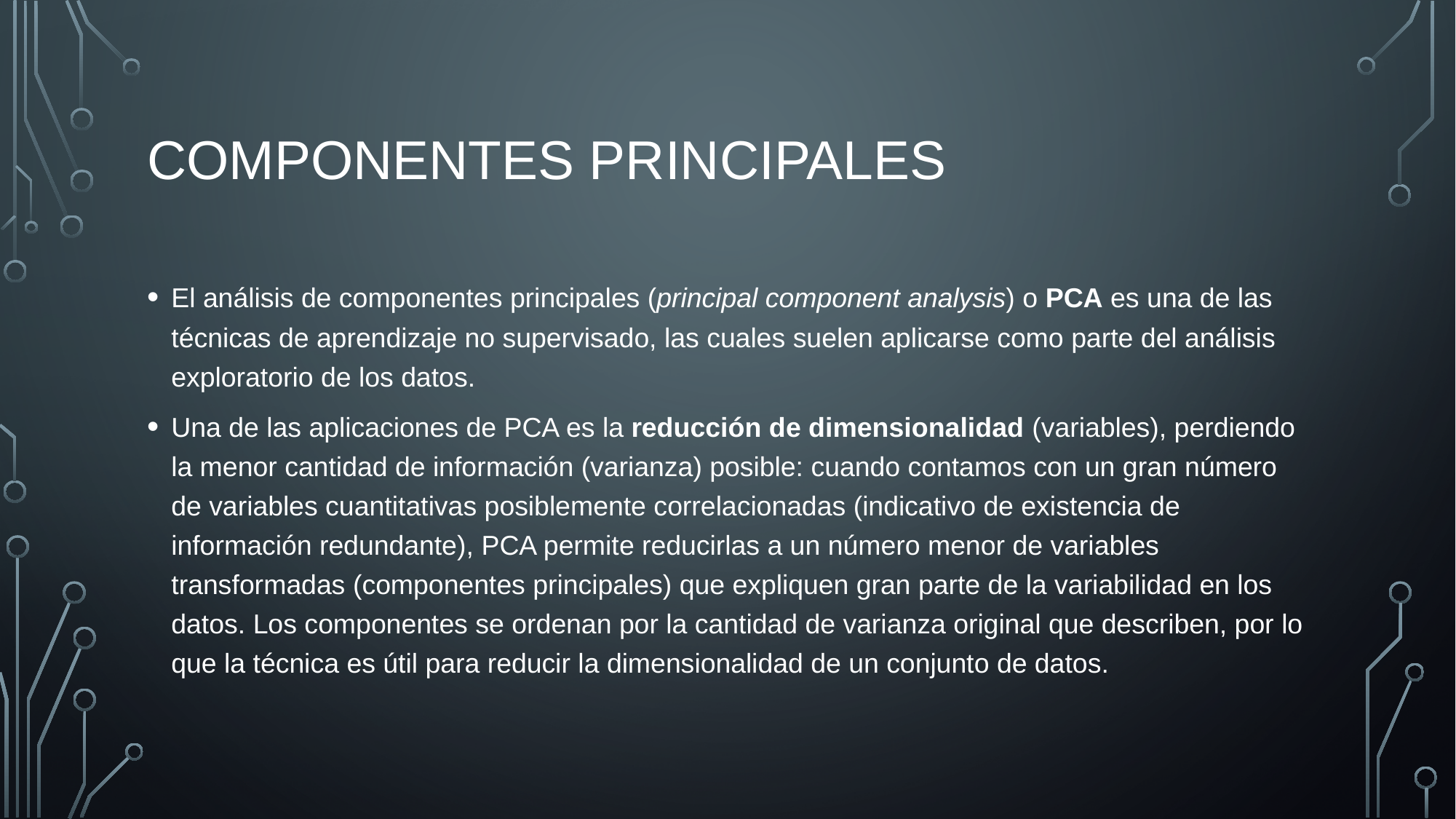

# COMPONENTES PRINCIPALES
El análisis de componentes principales (principal component analysis) o PCA es una de las técnicas de aprendizaje no supervisado, las cuales suelen aplicarse como parte del análisis exploratorio de los datos.
Una de las aplicaciones de PCA es la reducción de dimensionalidad (variables), perdiendo la menor cantidad de información (varianza) posible: cuando contamos con un gran número de variables cuantitativas posiblemente correlacionadas (indicativo de existencia de información redundante), PCA permite reducirlas a un número menor de variables transformadas (componentes principales) que expliquen gran parte de la variabilidad en los datos. Los componentes se ordenan por la cantidad de varianza original que describen, por lo que la técnica es útil para reducir la dimensionalidad de un conjunto de datos.